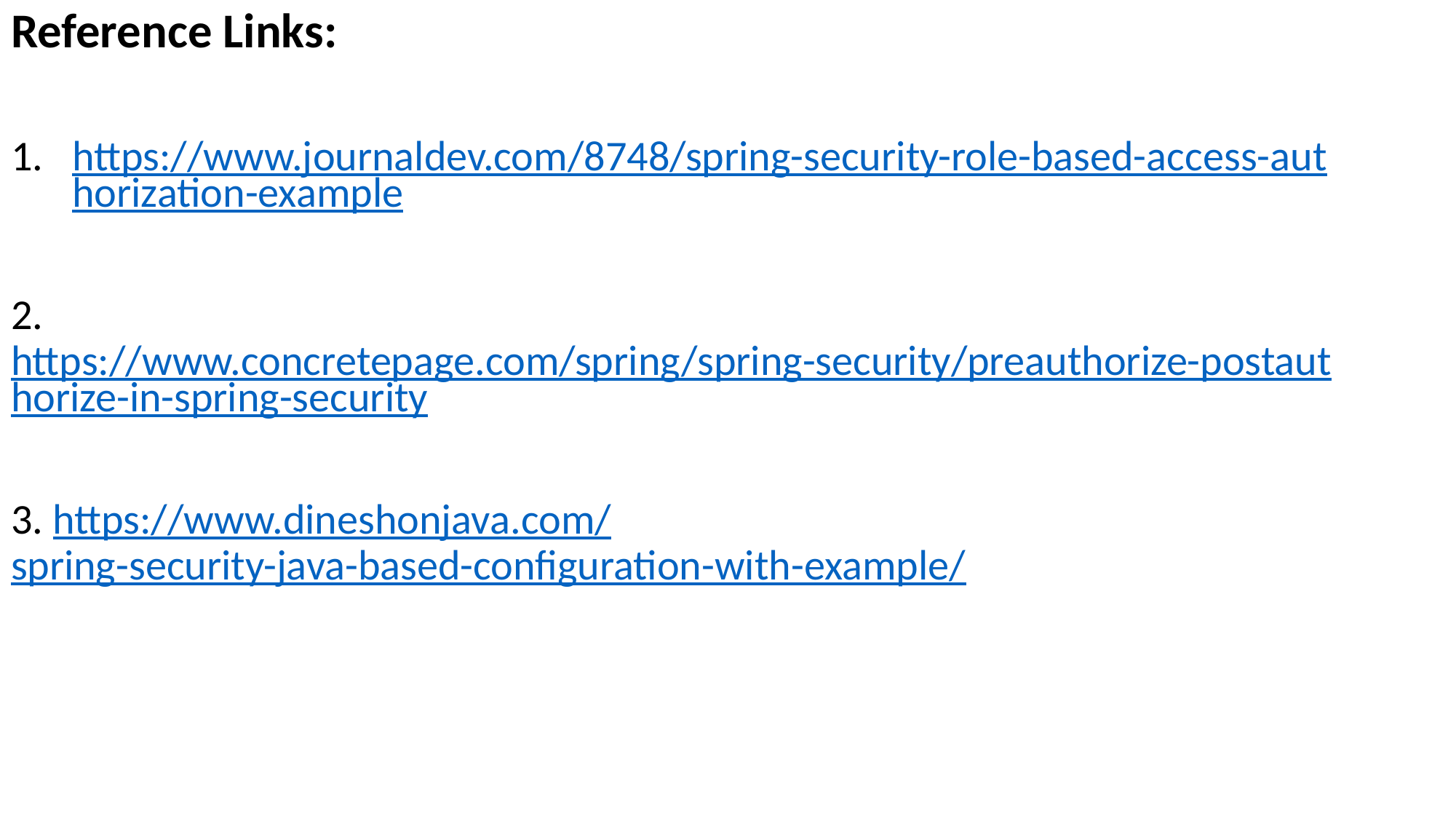

Reference Links:

https://www.journaldev.com/8748/spring-security-role-based-access-authorization-example

2. https://www.concretepage.com/spring/spring-security/preauthorize-postauthorize-in-spring-security

3. https://www.dineshonjava.com/spring-security-java-based-configuration-with-example/